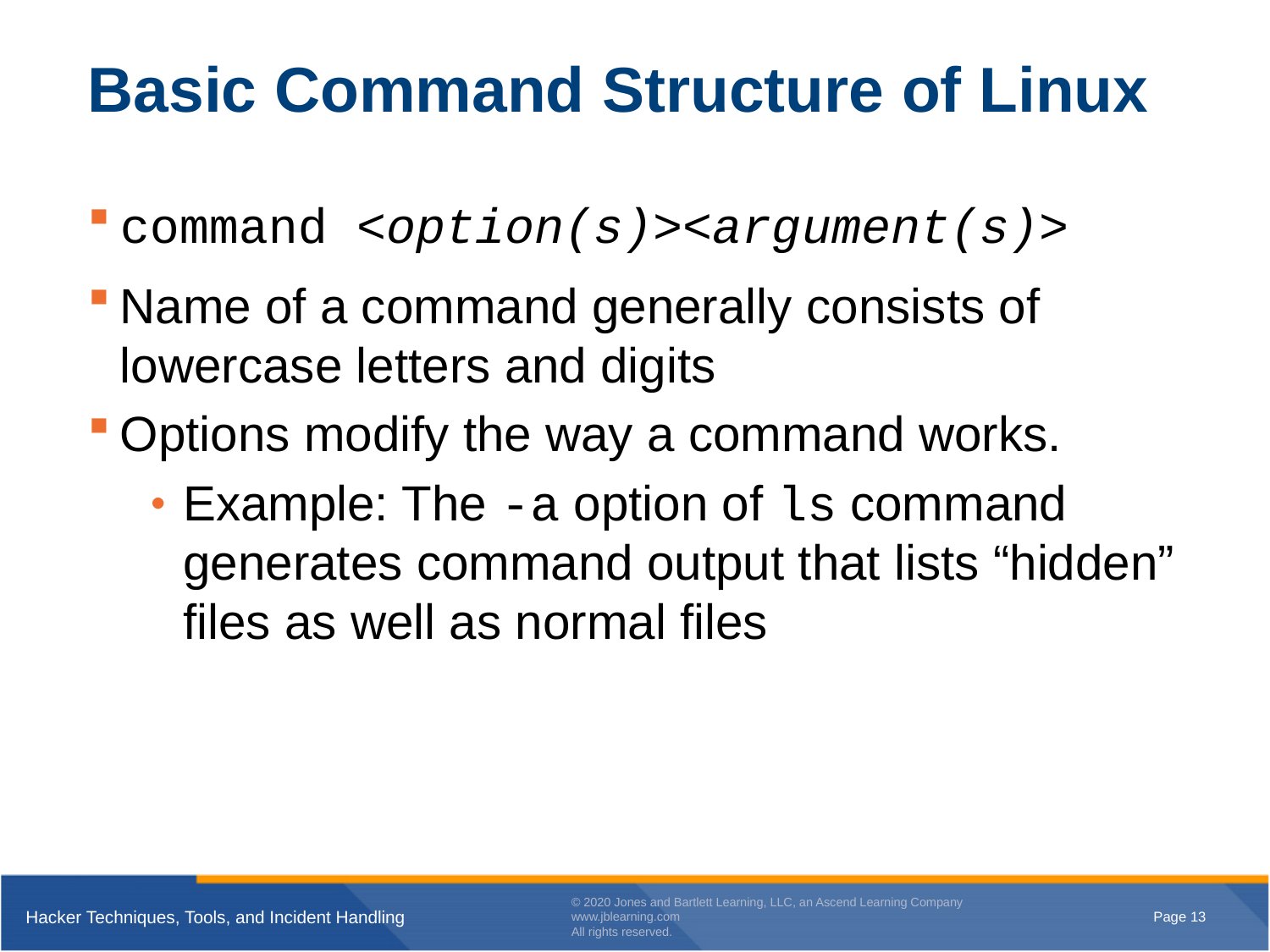

# Basic Command Structure of Linux
command <option(s)><argument(s)>
Name of a command generally consists of lowercase letters and digits
Options modify the way a command works.
Example: The -a option of ls command generates command output that lists “hidden” files as well as normal files